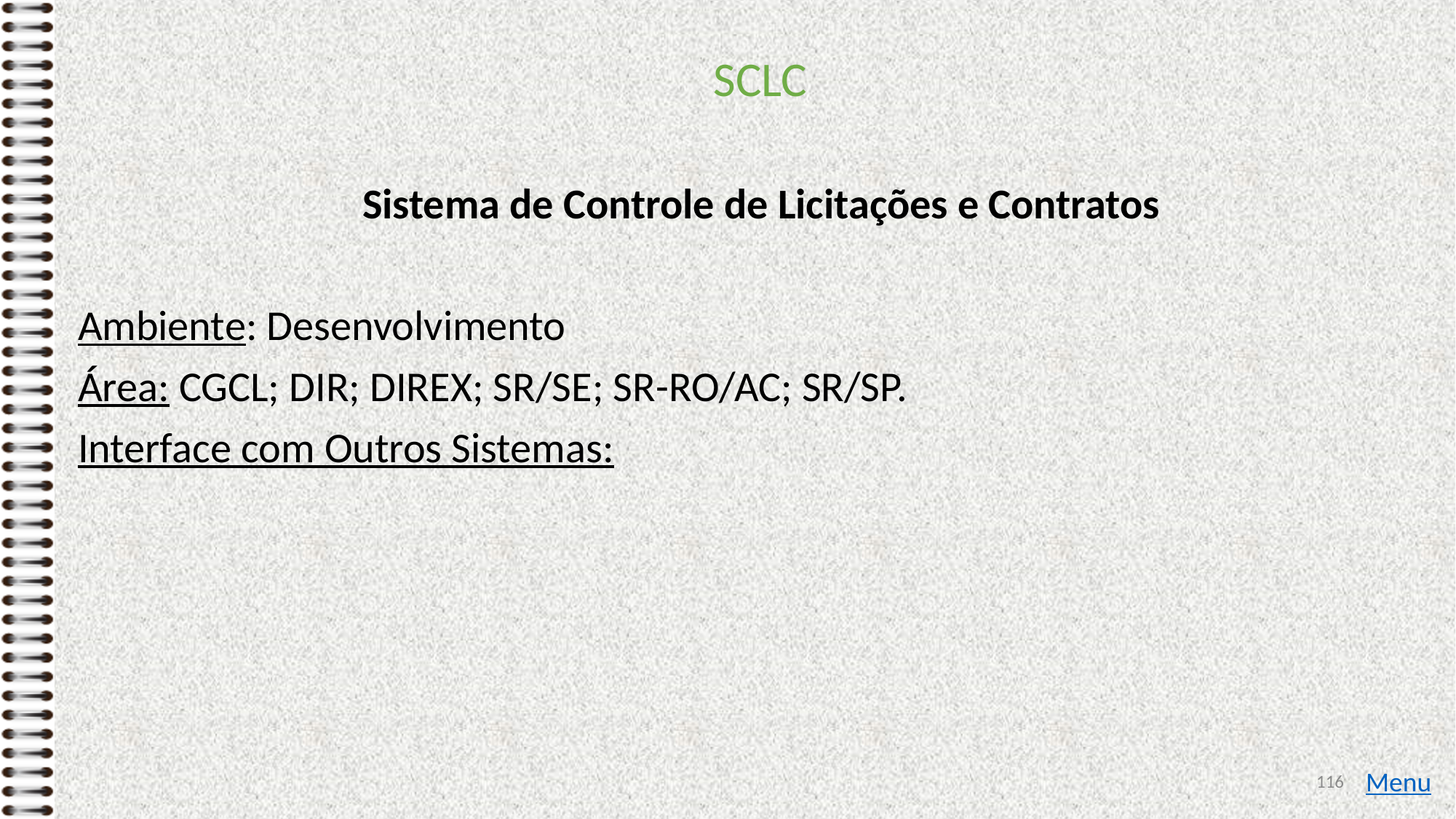

# SCLC

Sistema de Controle de Licitações e Contratos

Ambiente: Desenvolvimento
Área: CGCL; DIR; DIREX; SR/SE; SR-RO/AC; SR/SP.
Interface com Outros Sistemas:

116
Menu